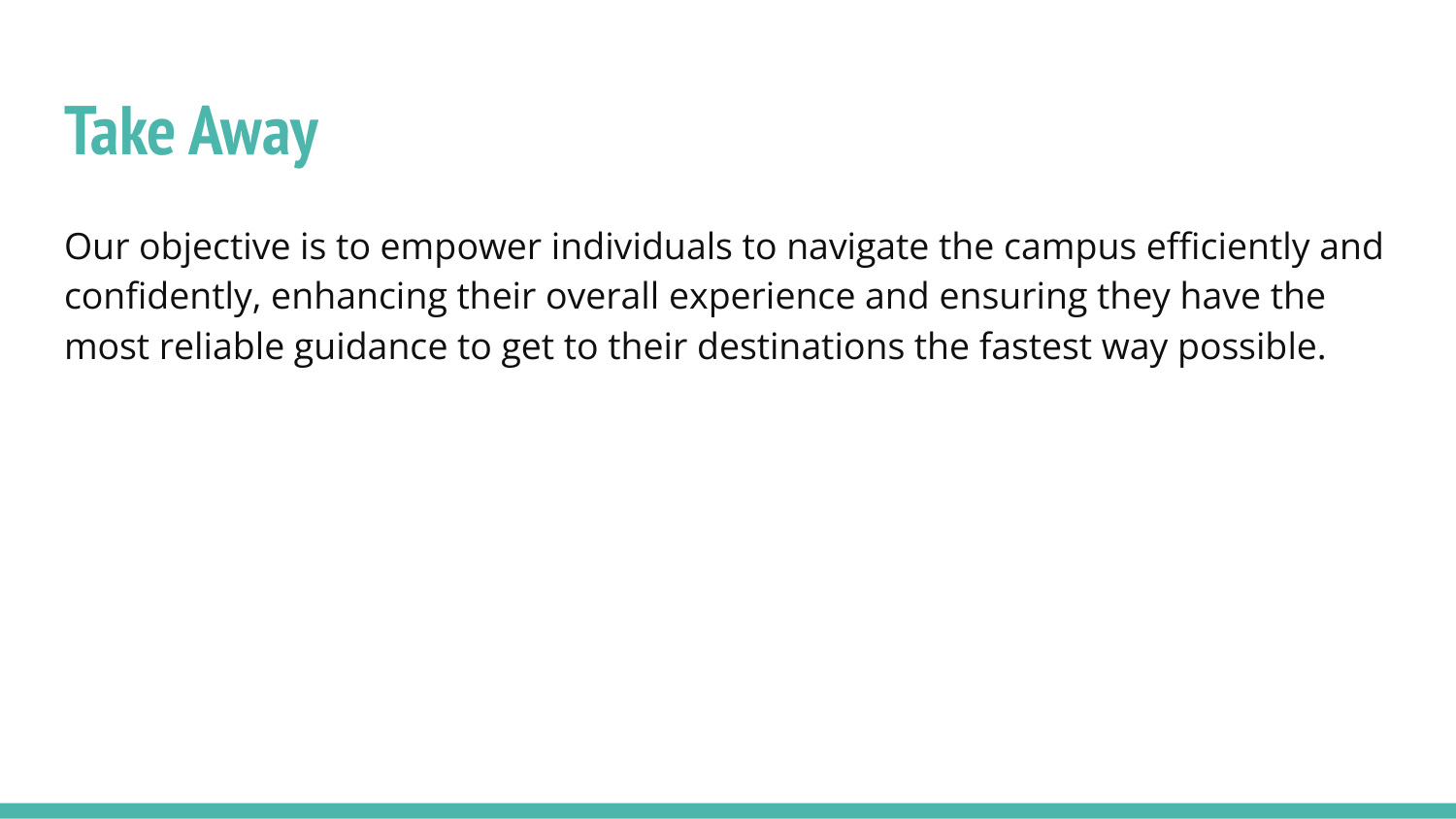

# Take Away
Our objective is to empower individuals to navigate the campus efficiently and confidently, enhancing their overall experience and ensuring they have the most reliable guidance to get to their destinations the fastest way possible.